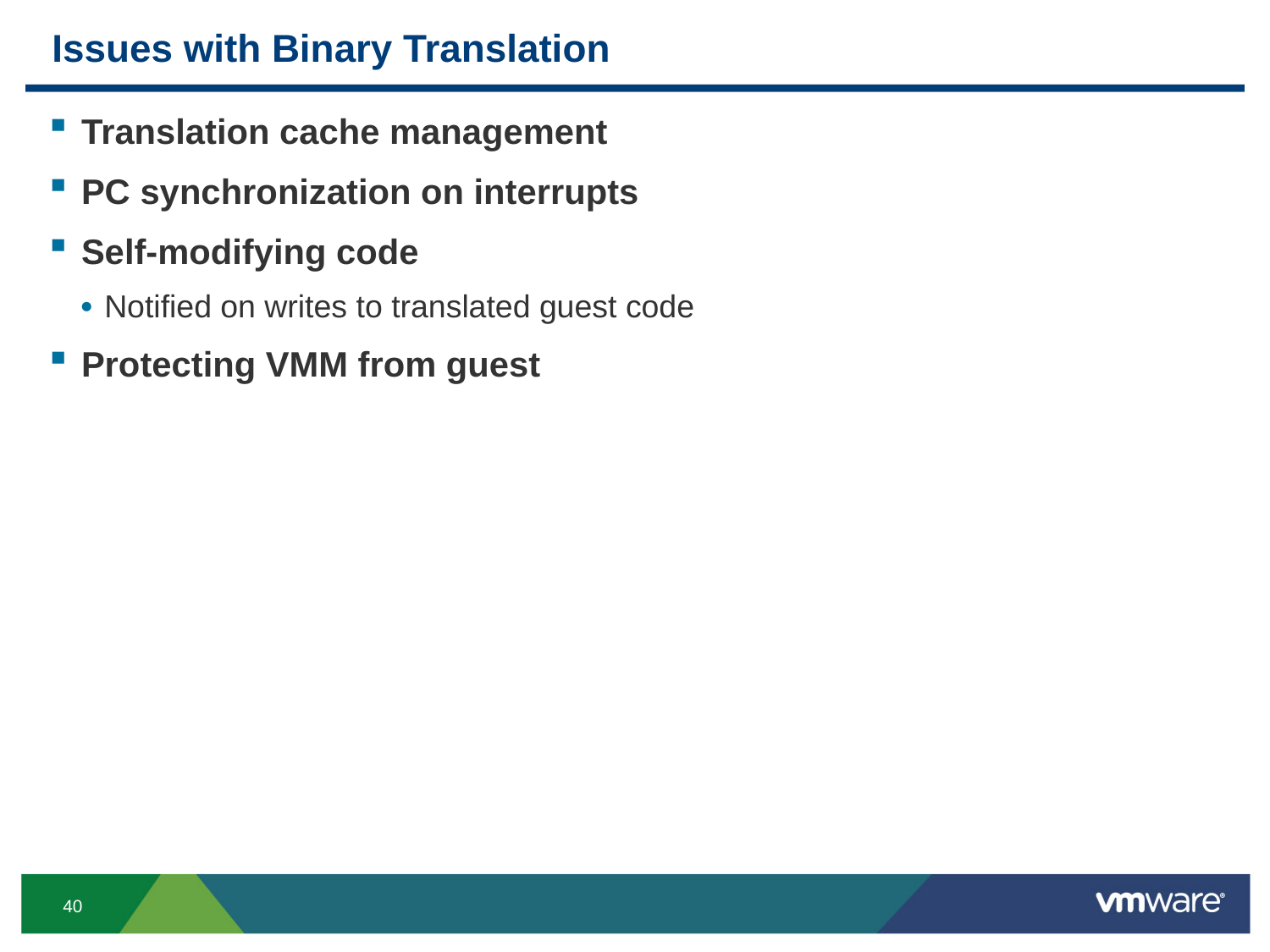

# Issues with Binary Translation
Translation cache management
PC synchronization on interrupts
Self-modifying code
Notified on writes to translated guest code
Protecting VMM from guest